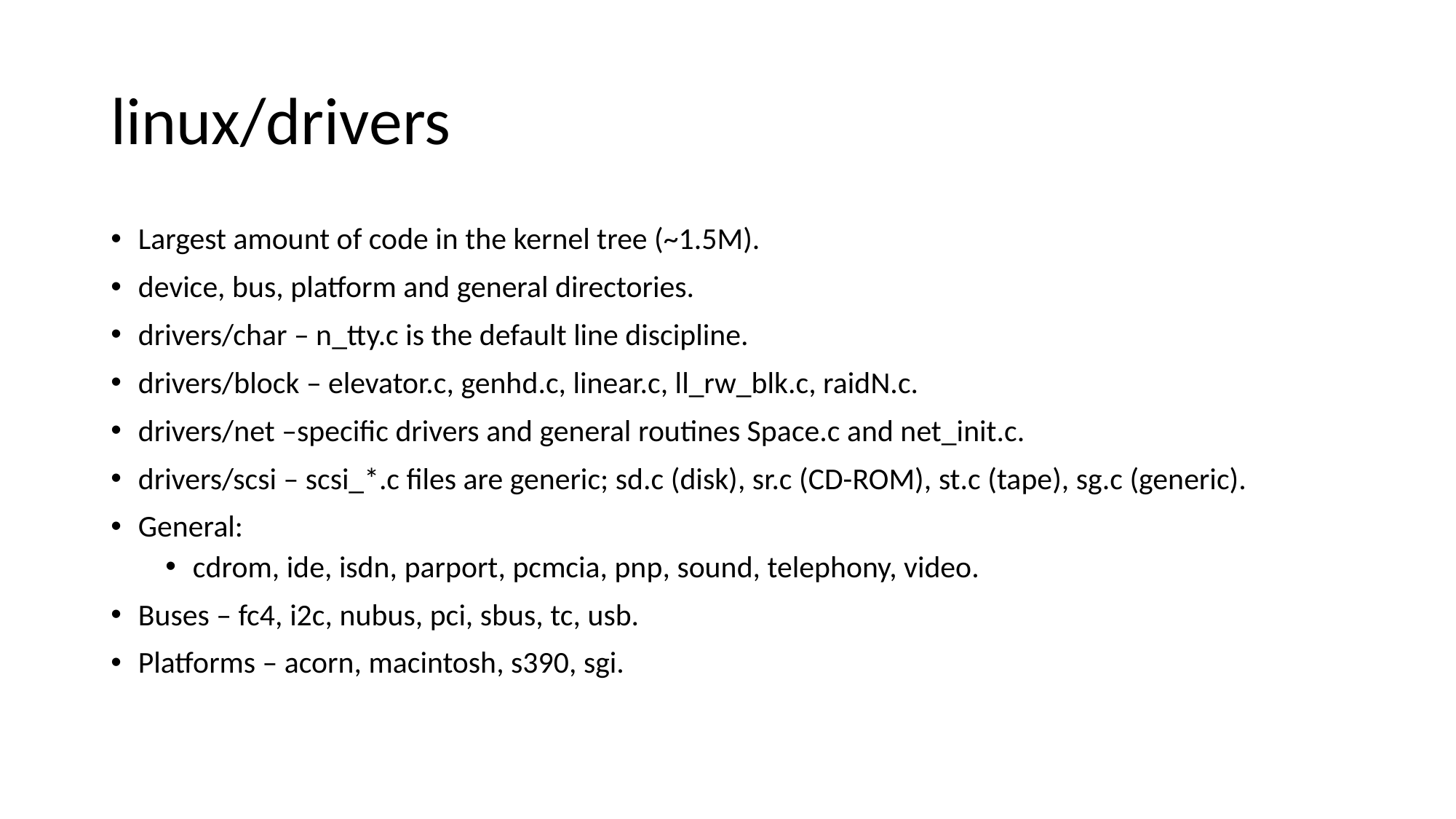

# linux/drivers
Largest amount of code in the kernel tree (~1.5M).
device, bus, platform and general directories.
drivers/char – n_tty.c is the default line discipline.
drivers/block – elevator.c, genhd.c, linear.c, ll_rw_blk.c, raidN.c.
drivers/net –specific drivers and general routines Space.c and net_init.c.
drivers/scsi – scsi_*.c files are generic; sd.c (disk), sr.c (CD-ROM), st.c (tape), sg.c (generic).
General:
cdrom, ide, isdn, parport, pcmcia, pnp, sound, telephony, video.
Buses – fc4, i2c, nubus, pci, sbus, tc, usb.
Platforms – acorn, macintosh, s390, sgi.